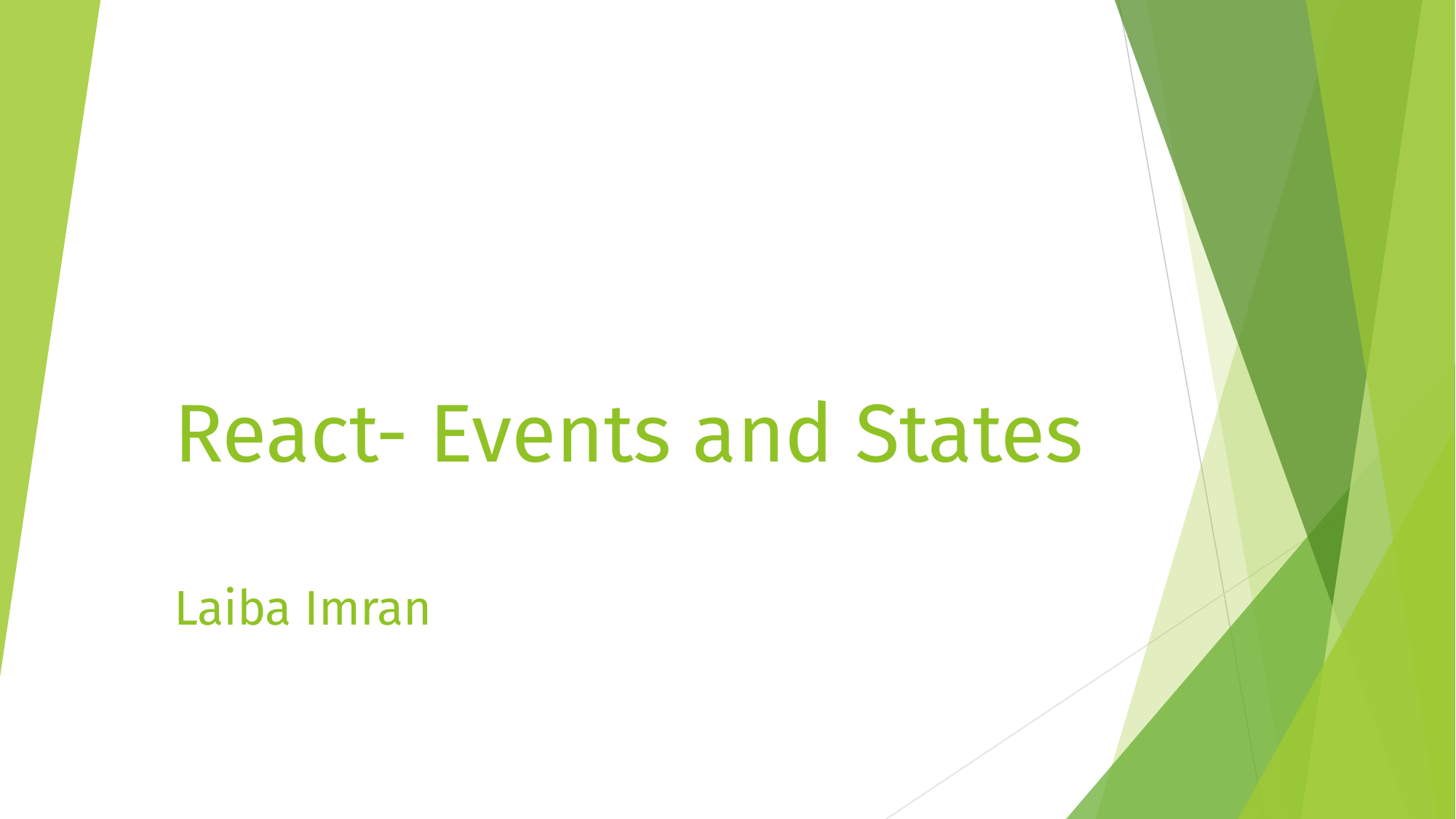

# React- Events and States Laiba Imran